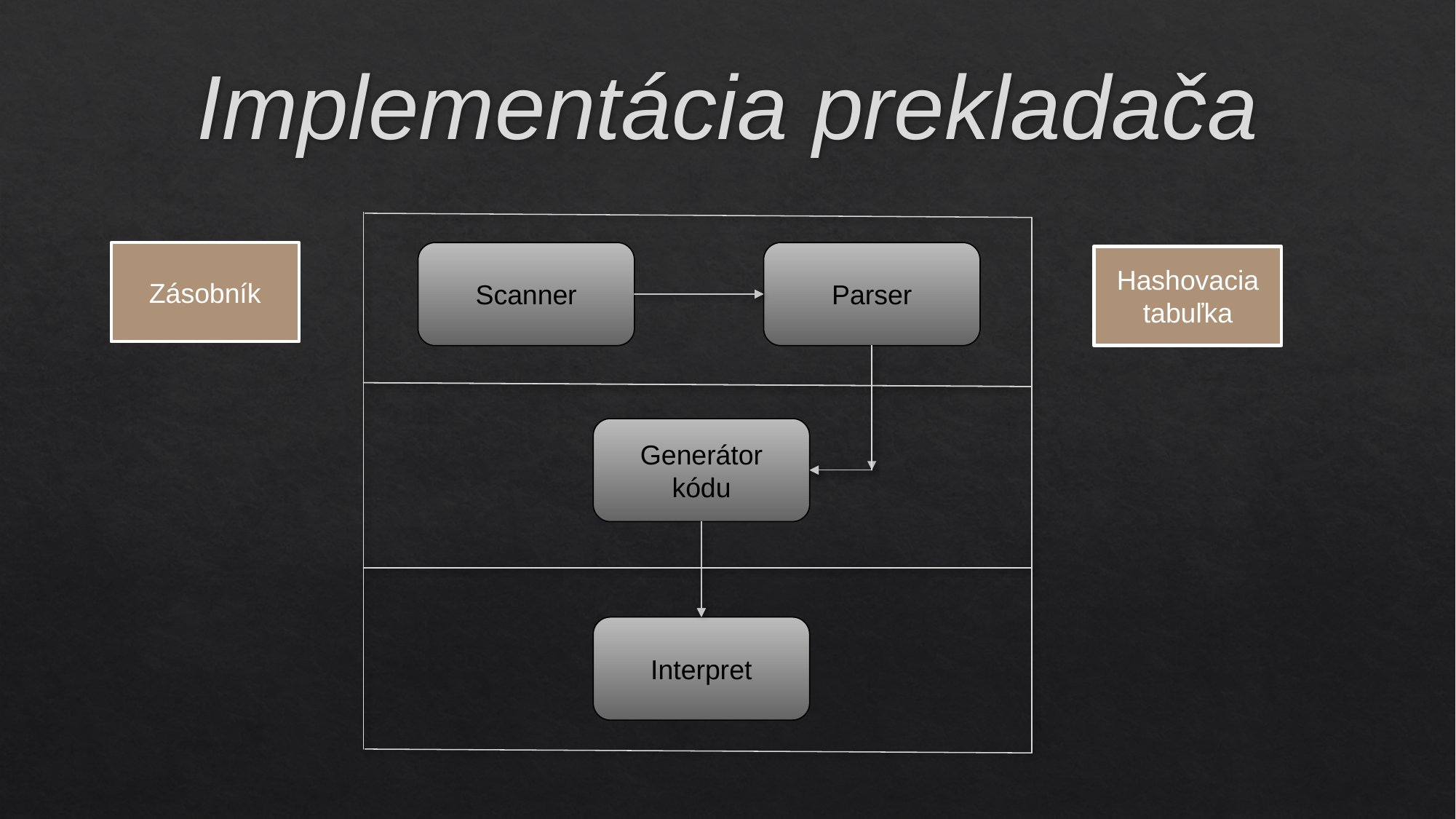

# Implementácia prekladača
Parser
Parser
Scanner
Scanner
Zásobník
Hashovacia tabuľka
Generátor kódu
Generátor kódu
Interpret
Interpret